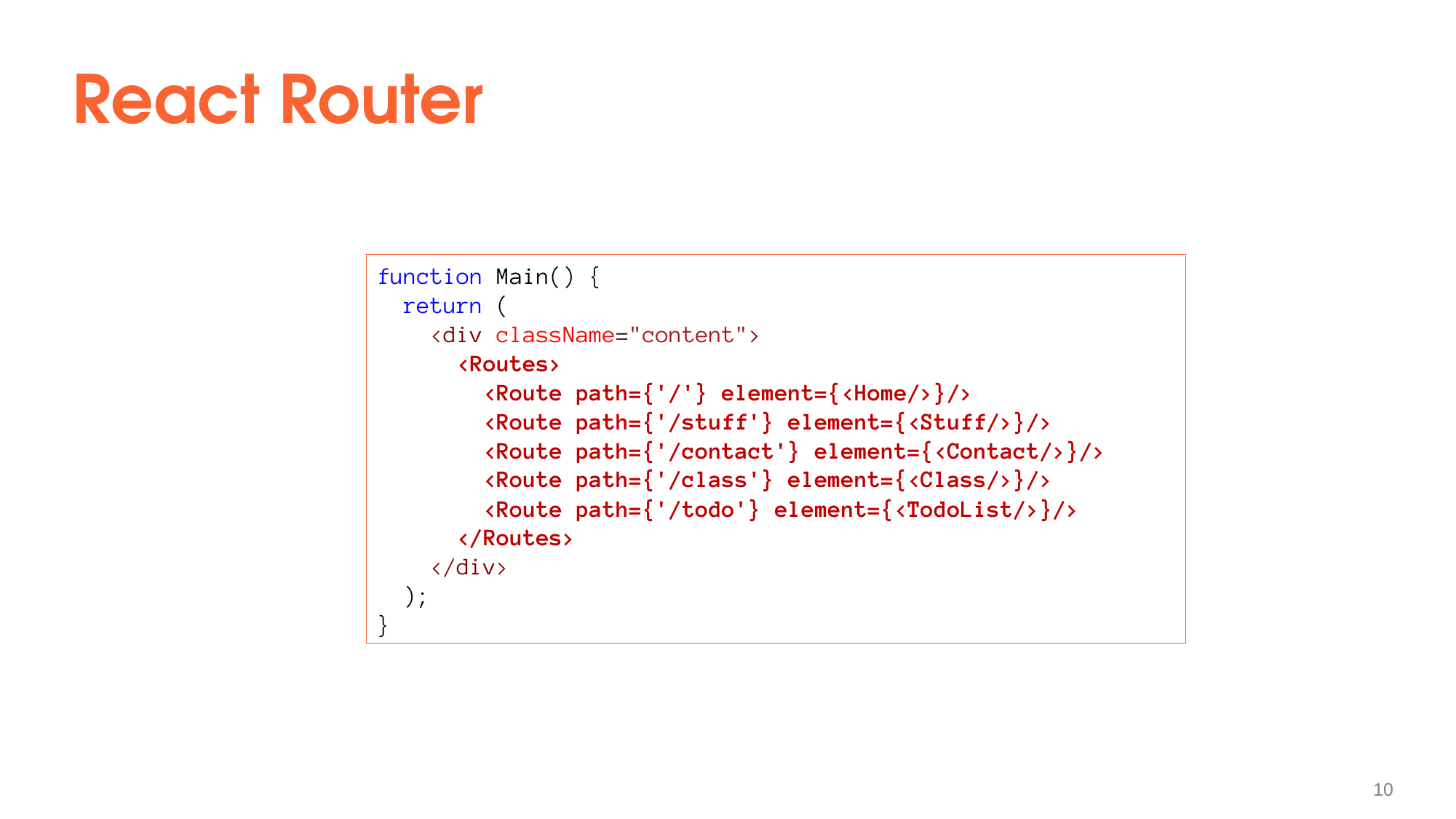

# React Router
function Main() {
  return (
    <div className="content">
      <Routes>
        <Route path={'/'} element={<Home/>}/>
        <Route path={'/stuff'} element={<Stuff/>}/>
        <Route path={'/contact'} element={<Contact/>}/>
        <Route path={'/class'} element={<Class/>}/>
        <Route path={'/todo'} element={<TodoList/>}/>
      </Routes>
    </div>
  );
}
10